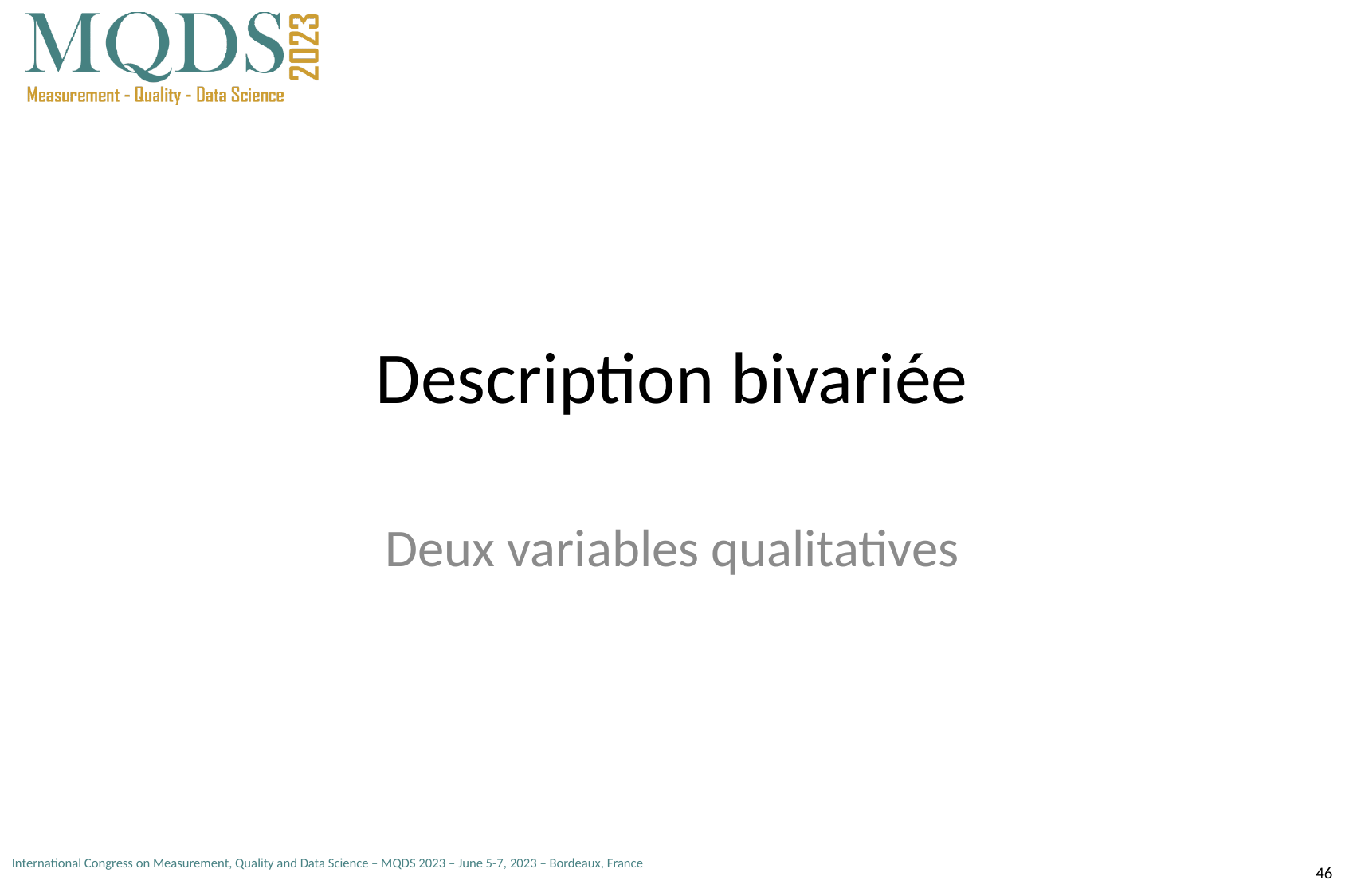

# Description bivariée
Deux variables qualitatives
46
International Congress on Measurement, Quality and Data Science – MQDS 2023 – June 5-7, 2023 – Bordeaux, France